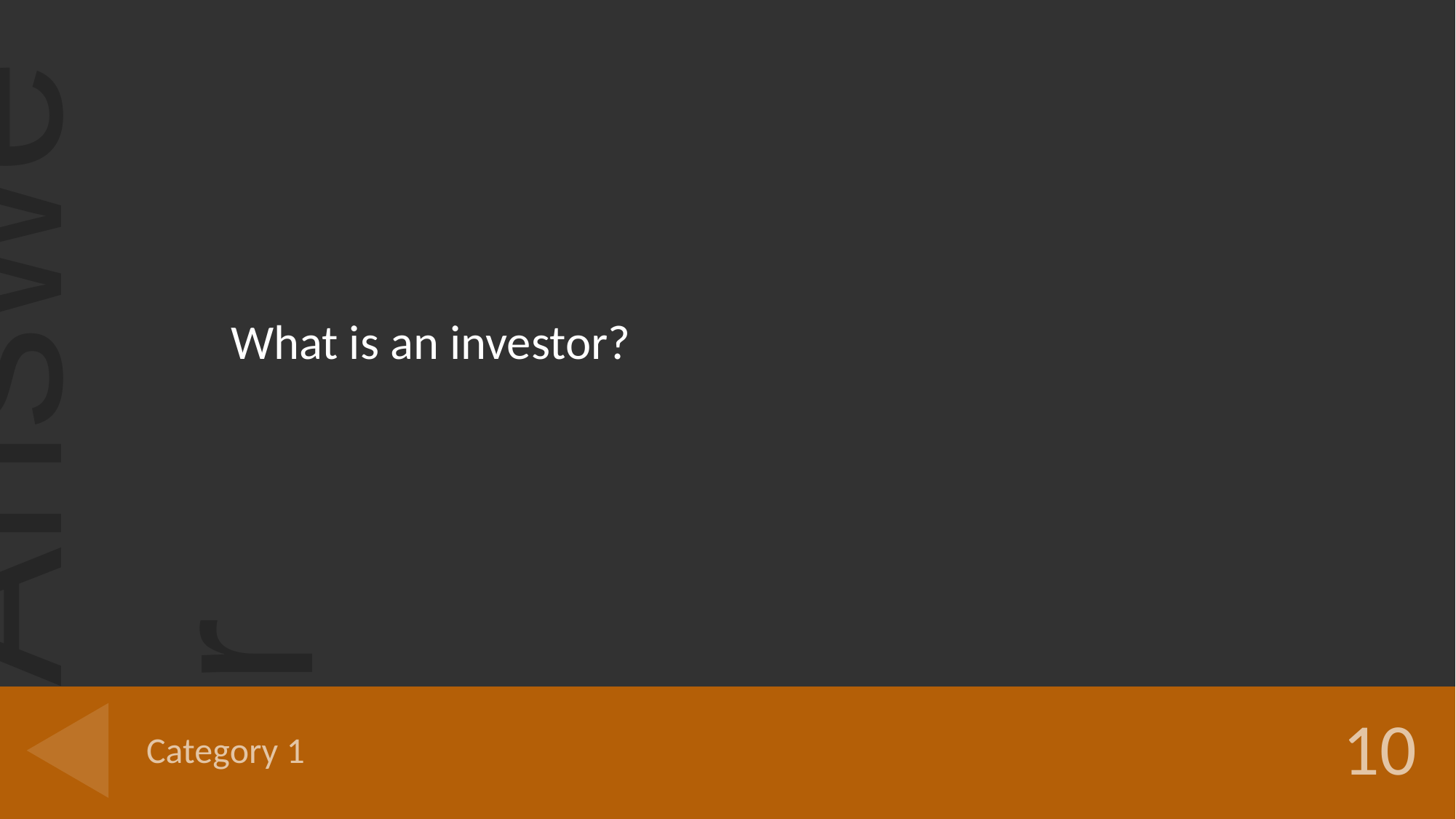

What is an investor?
# Category 1
10